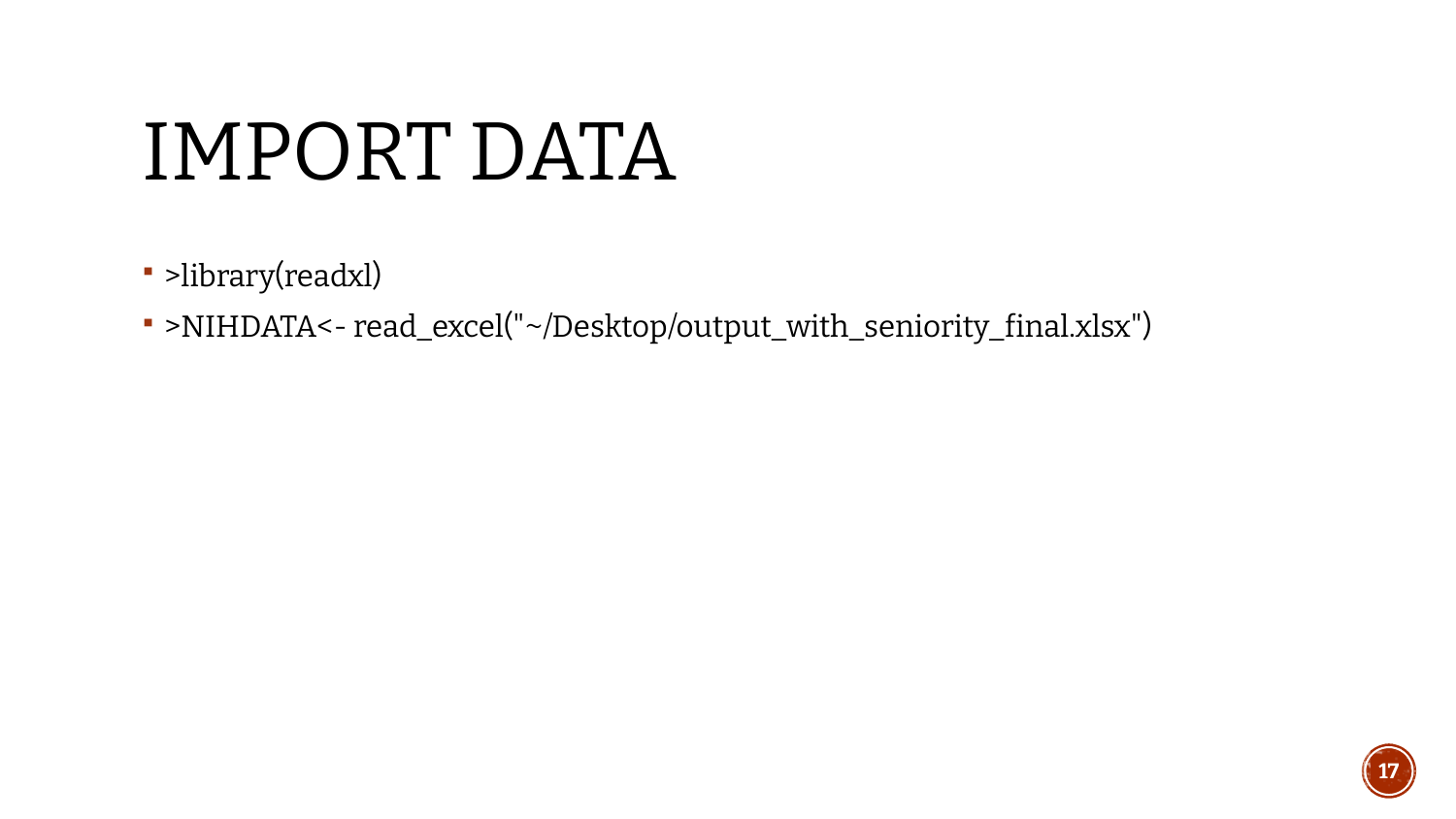

# import data
>library(readxl)
>NIHDATA<- read_excel("~/Desktop/output_with_seniority_final.xlsx")

17